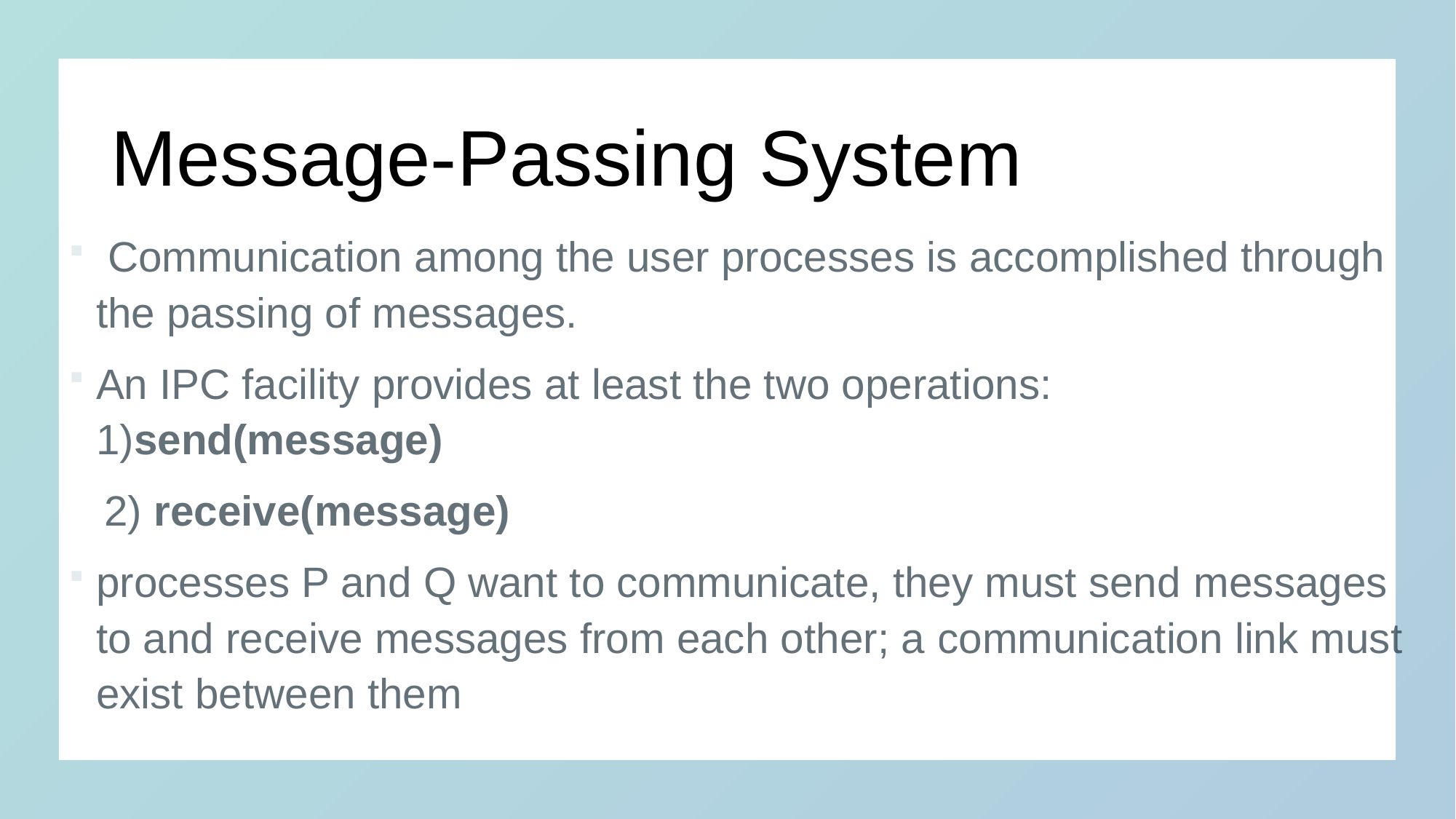

# Message-Passing System
 Communication among the user processes is accomplished through the passing of messages.
An IPC facility provides at least the two operations:  1)send(message)
   2) receive(message)
processes P and Q want to communicate, they must send messages to and receive messages from each other; a communication link must exist between them